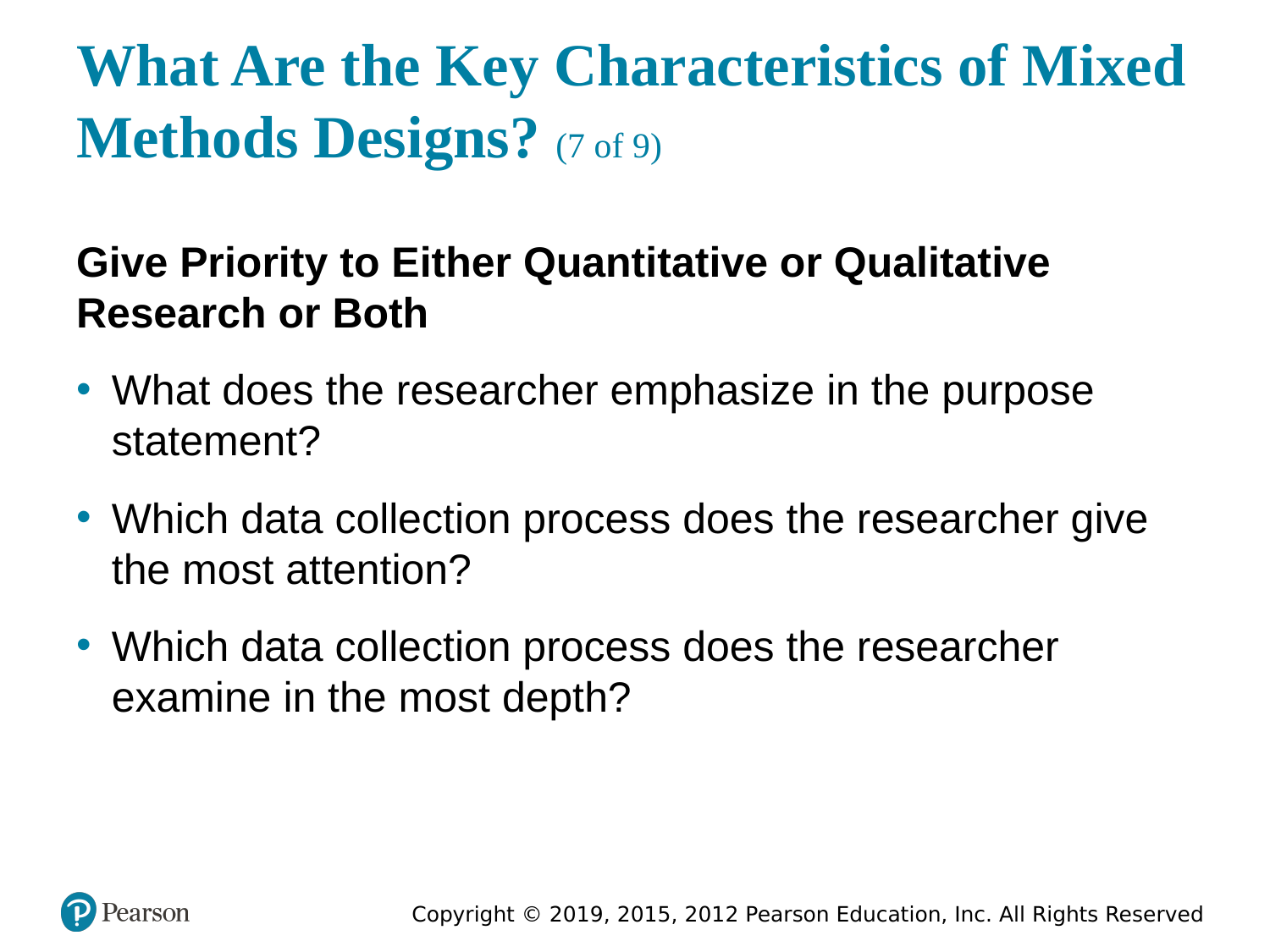

# What Are the Key Characteristics of Mixed Methods Designs? (7 of 9)
Give Priority to Either Quantitative or Qualitative Research or Both
What does the researcher emphasize in the purpose statement?
Which data collection process does the researcher give the most attention?
Which data collection process does the researcher examine in the most depth?